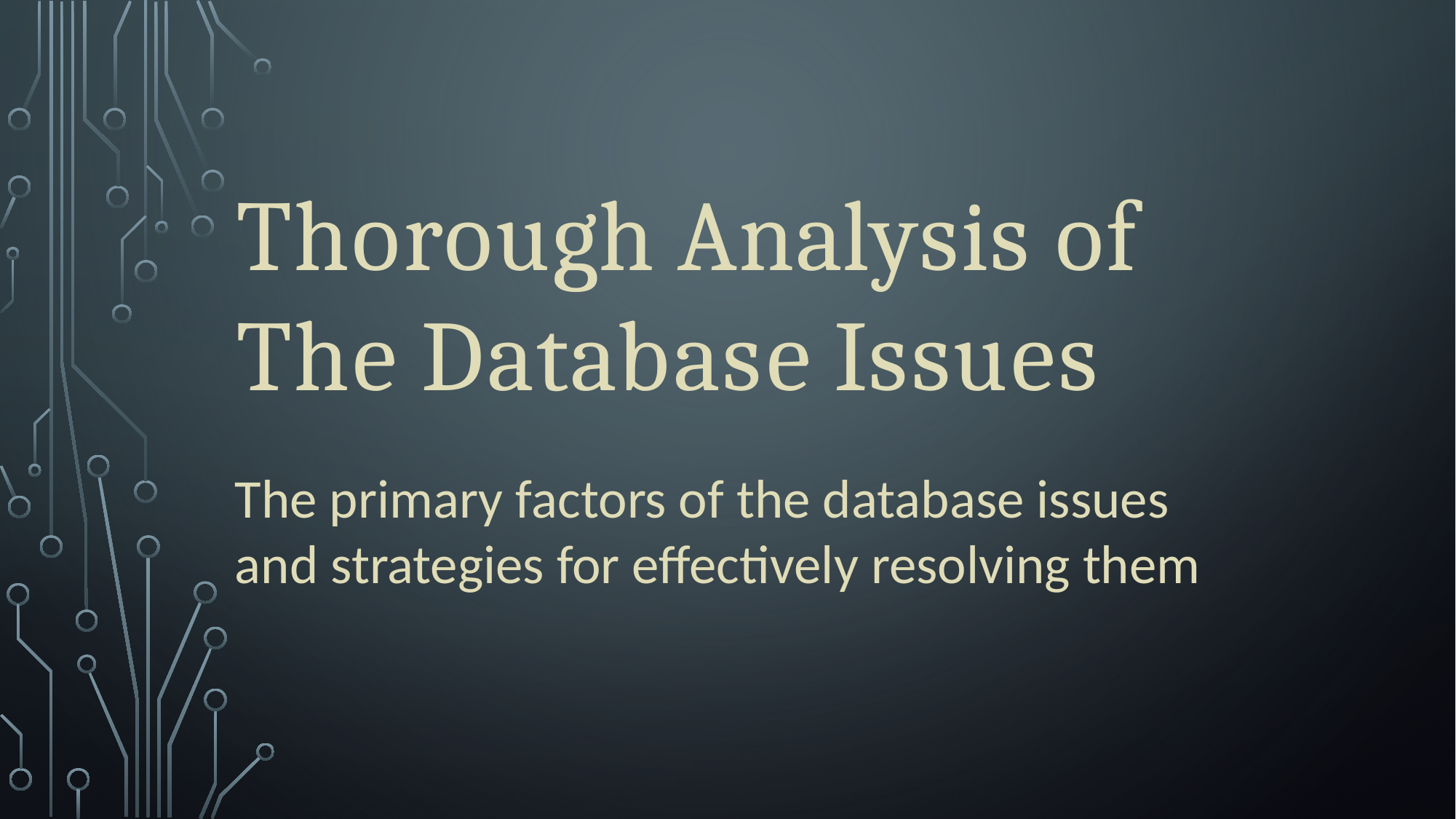

# Thorough Analysis of The Database Issues
The primary factors of the database issues
and strategies for effectively resolving them